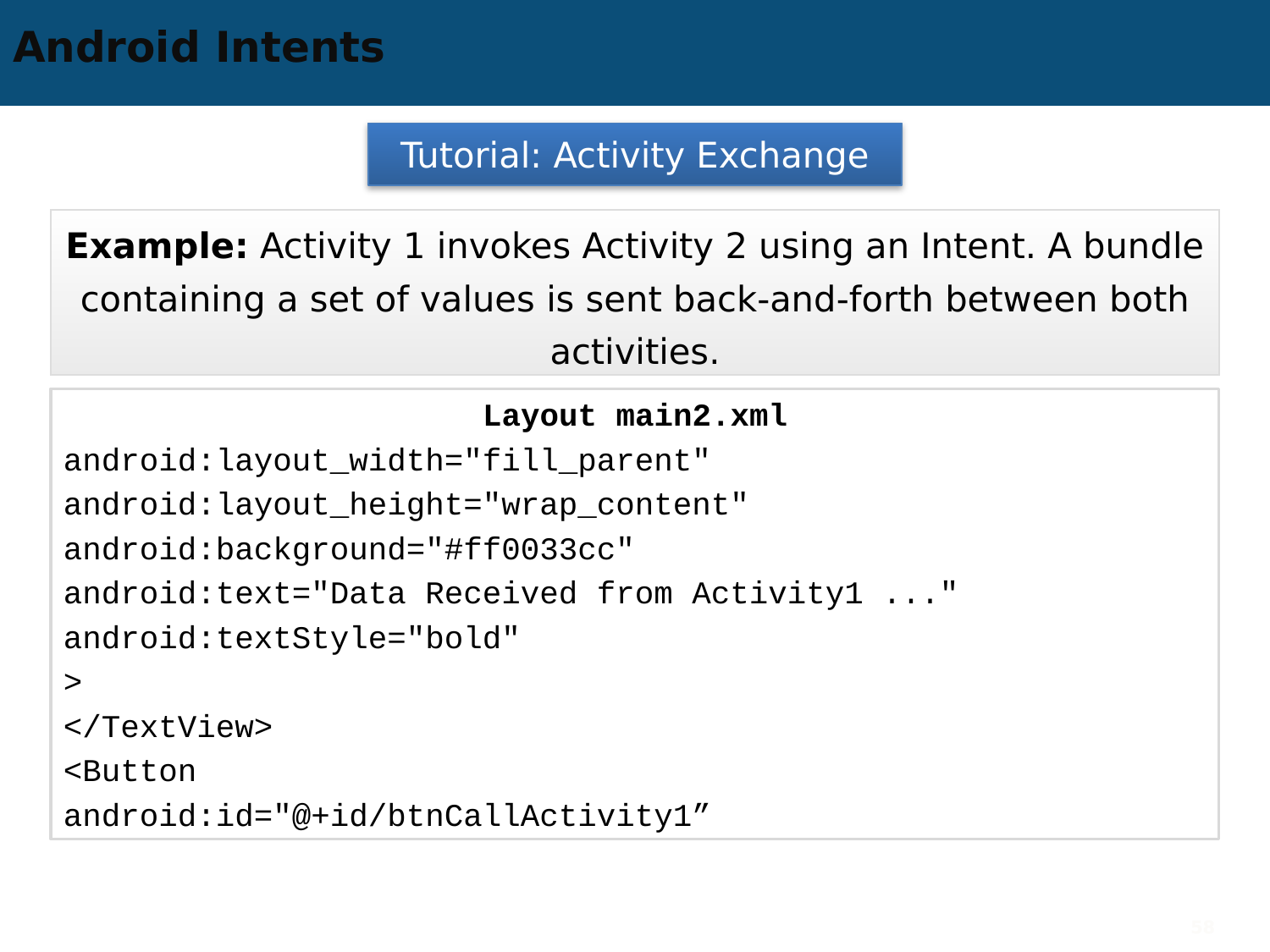

# Android Intents
Tutorial: Activity Exchange
Example: Activity 1 invokes Activity 2 using an Intent. A bundle containing a set of values is sent back-and-forth between both activities.
Layout main2.xml
android:layout_width="fill_parent"
android:layout_height="wrap_content"
android:background="#ff0033cc"
android:text="Data Received from Activity1 ..."
android:textStyle="bold"
>
</TextView>
<Button
android:id="@+id/btnCallActivity1”